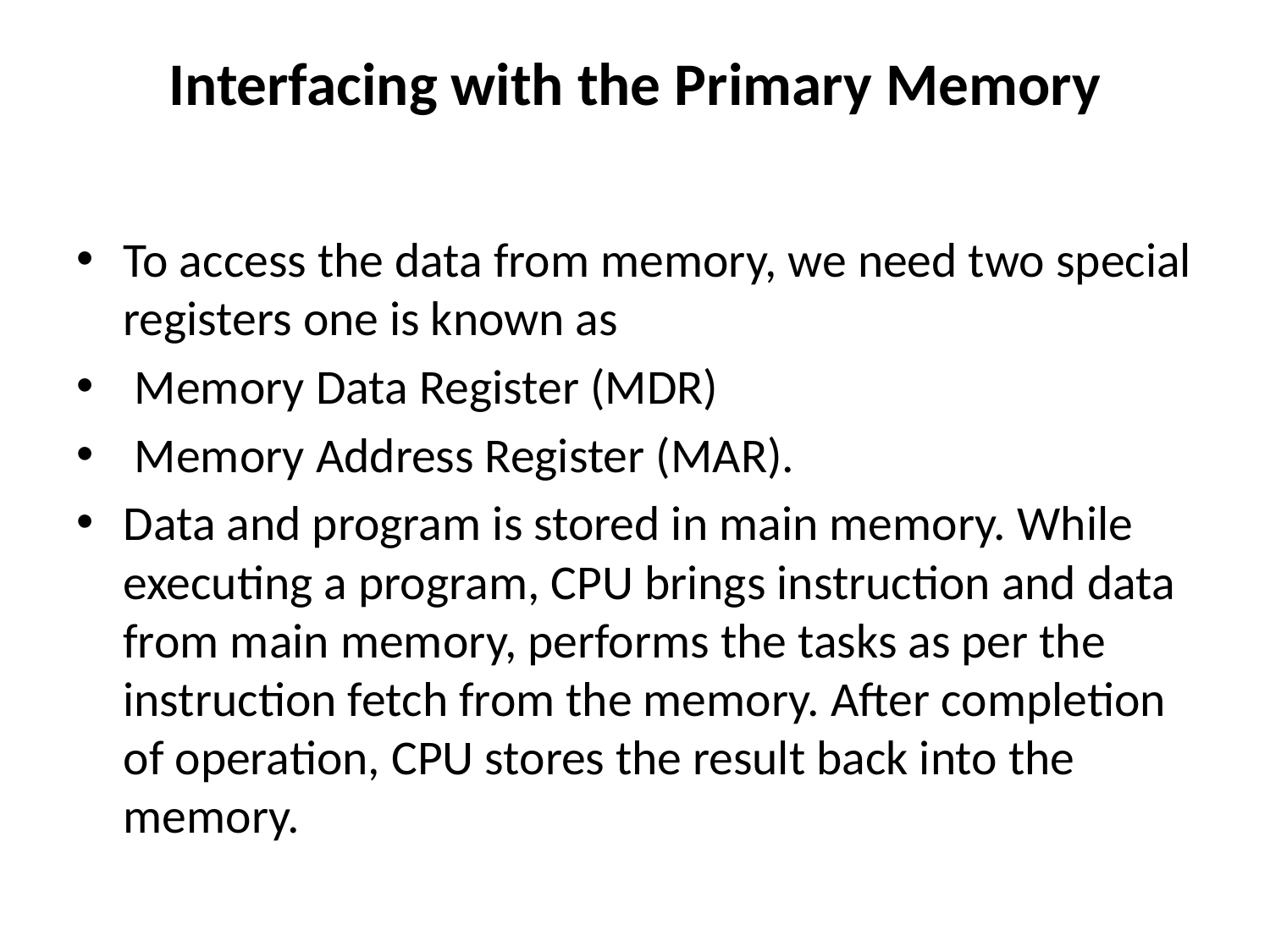

# Interfacing with the Primary Memory
To access the data from memory, we need two special registers one is known as
 Memory Data Register (MDR)
 Memory Address Register (MAR).
Data and program is stored in main memory. While executing a program, CPU brings instruction and data from main memory, performs the tasks as per the instruction fetch from the memory. After completion of operation, CPU stores the result back into the memory.